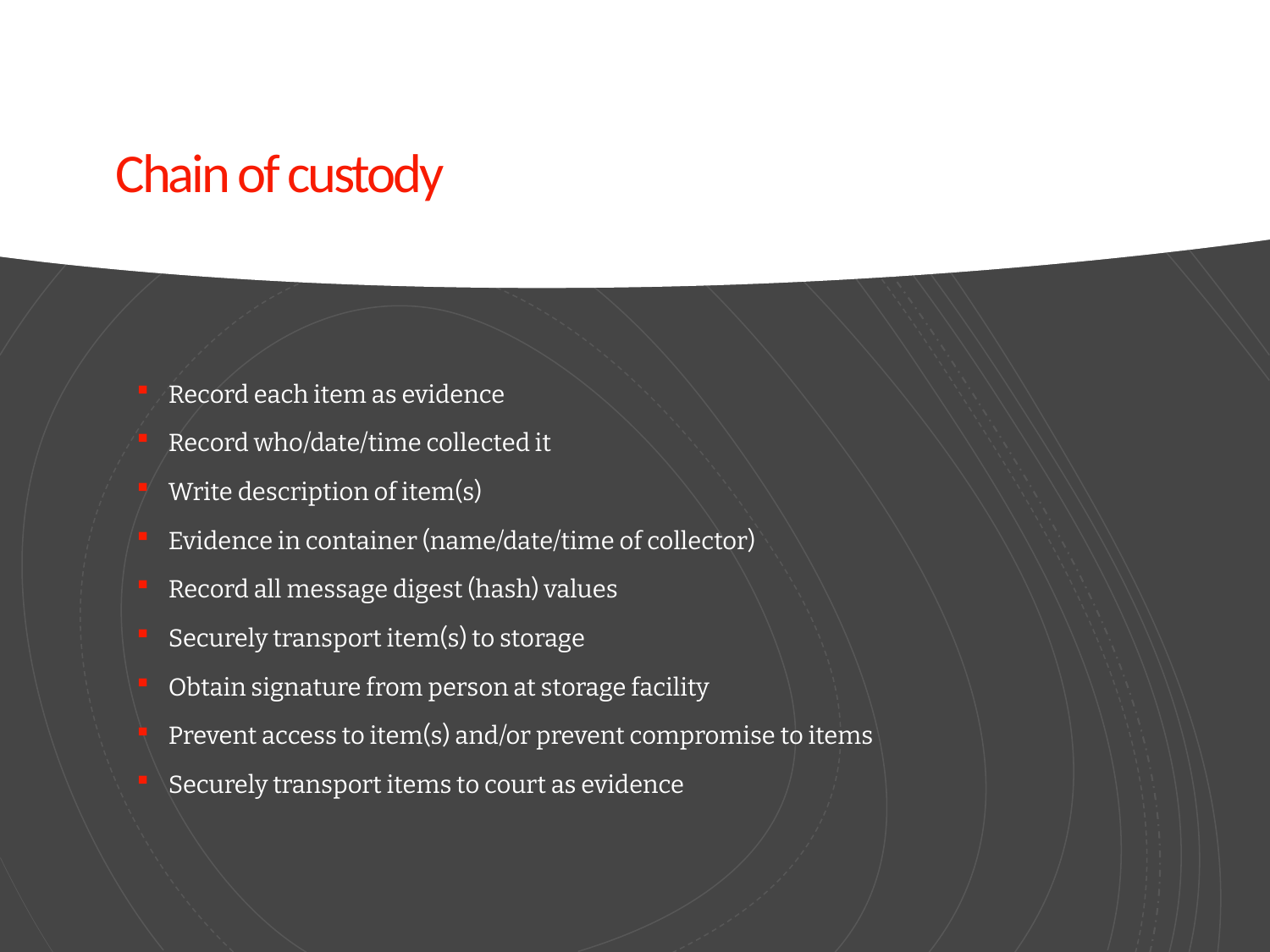

Chain of custody
Record each item as evidence
Record who/date/time collected it
Write description of item(s)
Evidence in container (name/date/time of collector)
Record all message digest (hash) values
Securely transport item(s) to storage
Obtain signature from person at storage facility
Prevent access to item(s) and/or prevent compromise to items
Securely transport items to court as evidence